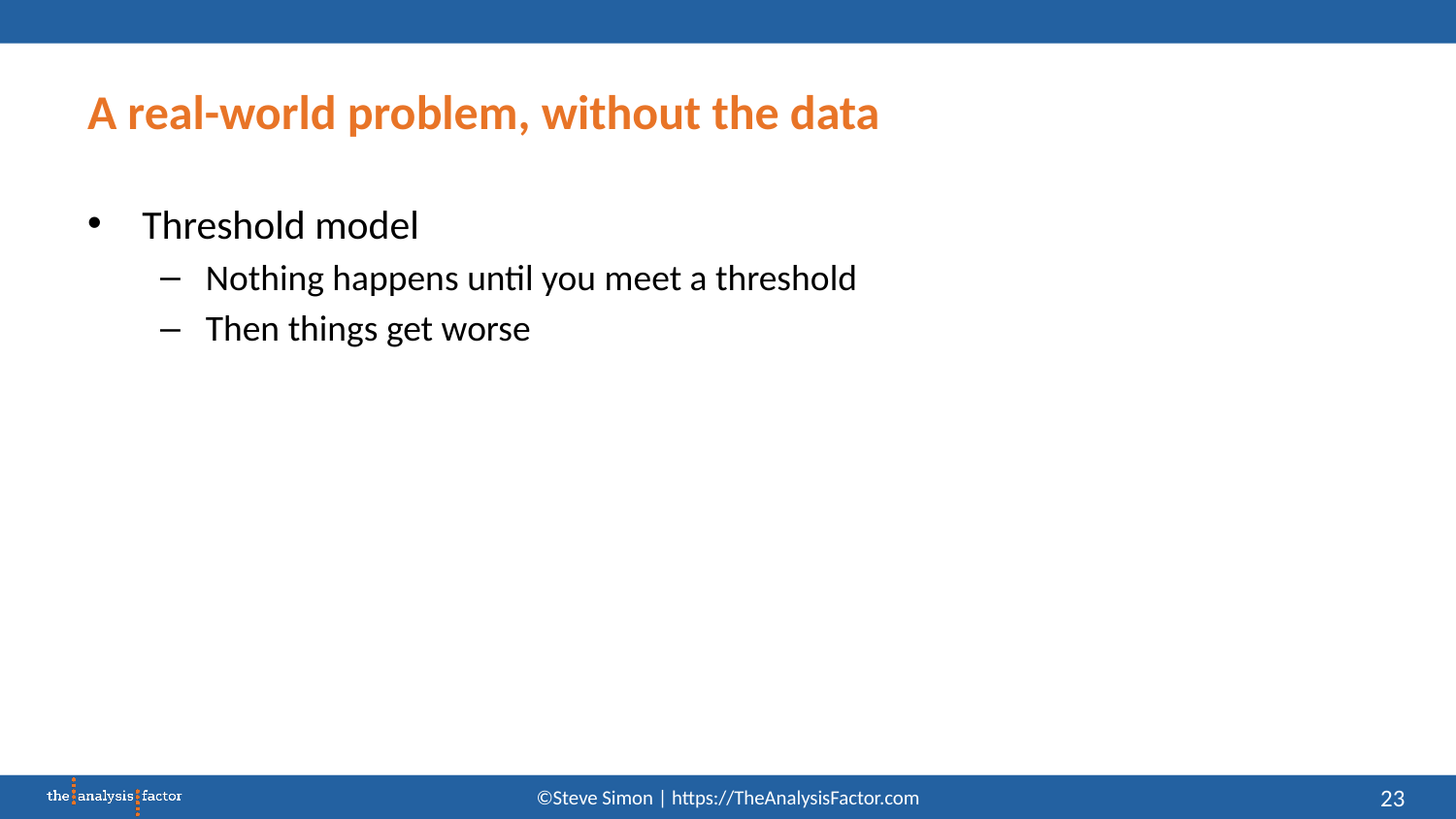

# A real-world problem, without the data
Threshold model
Nothing happens until you meet a threshold
Then things get worse
23
©Steve Simon | https://TheAnalysisFactor.com